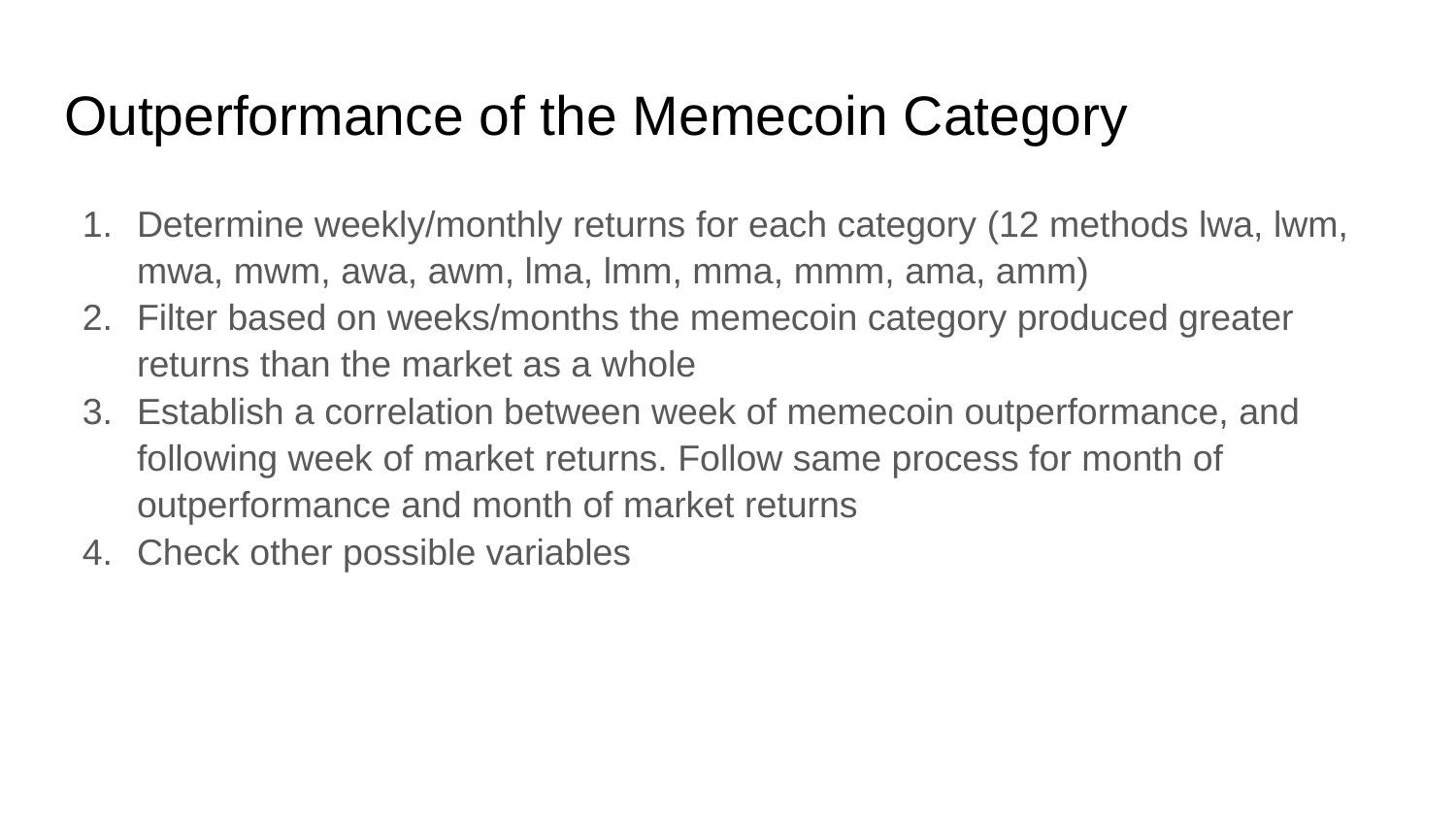

# Outperformance of the Memecoin Category
Determine weekly/monthly returns for each category (12 methods lwa, lwm, mwa, mwm, awa, awm, lma, lmm, mma, mmm, ama, amm)
Filter based on weeks/months the memecoin category produced greater returns than the market as a whole
Establish a correlation between week of memecoin outperformance, and following week of market returns. Follow same process for month of outperformance and month of market returns
Check other possible variables